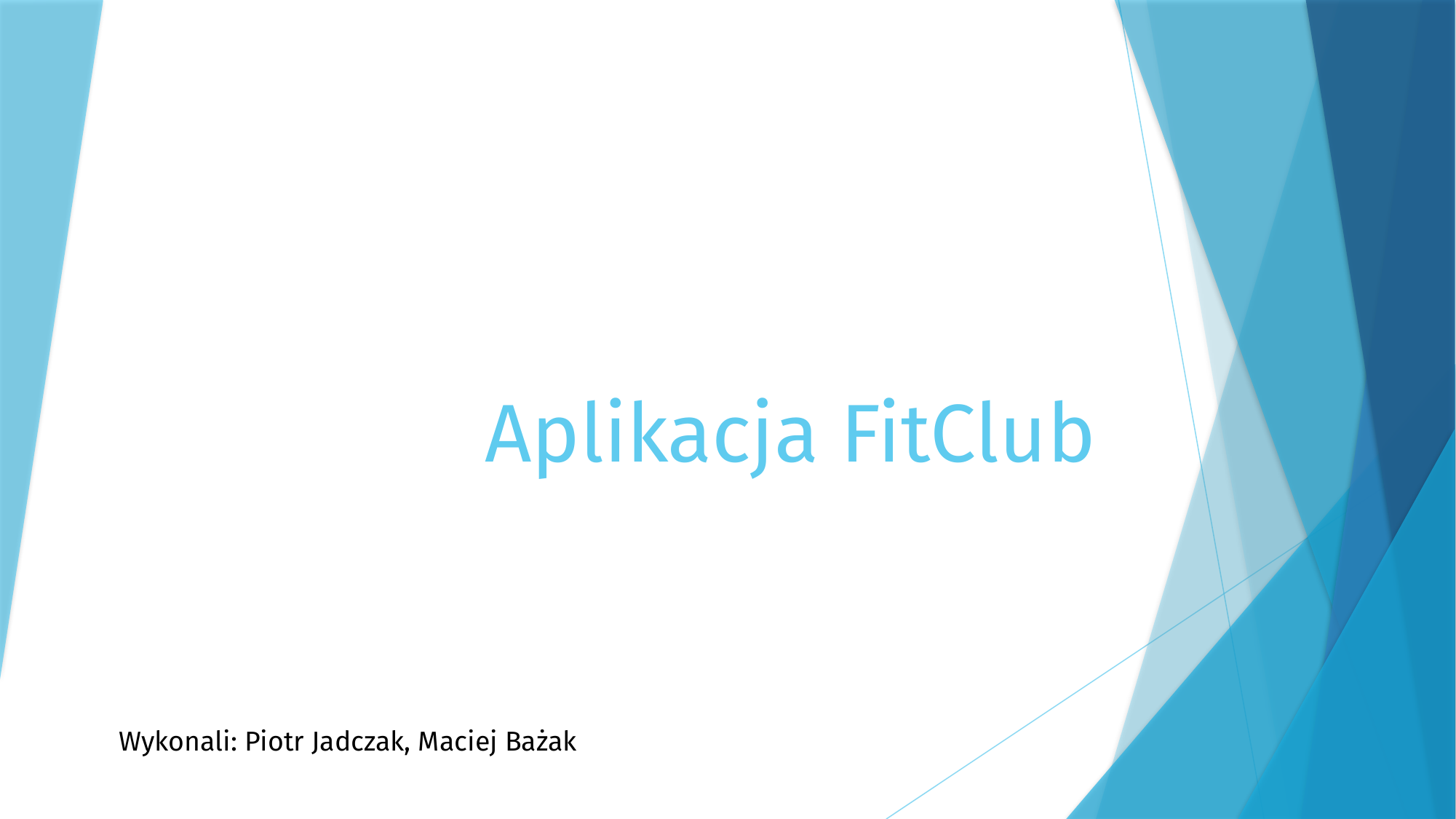

# Aplikacja FitClub
Wykonali: Piotr Jadczak, Maciej Bażak